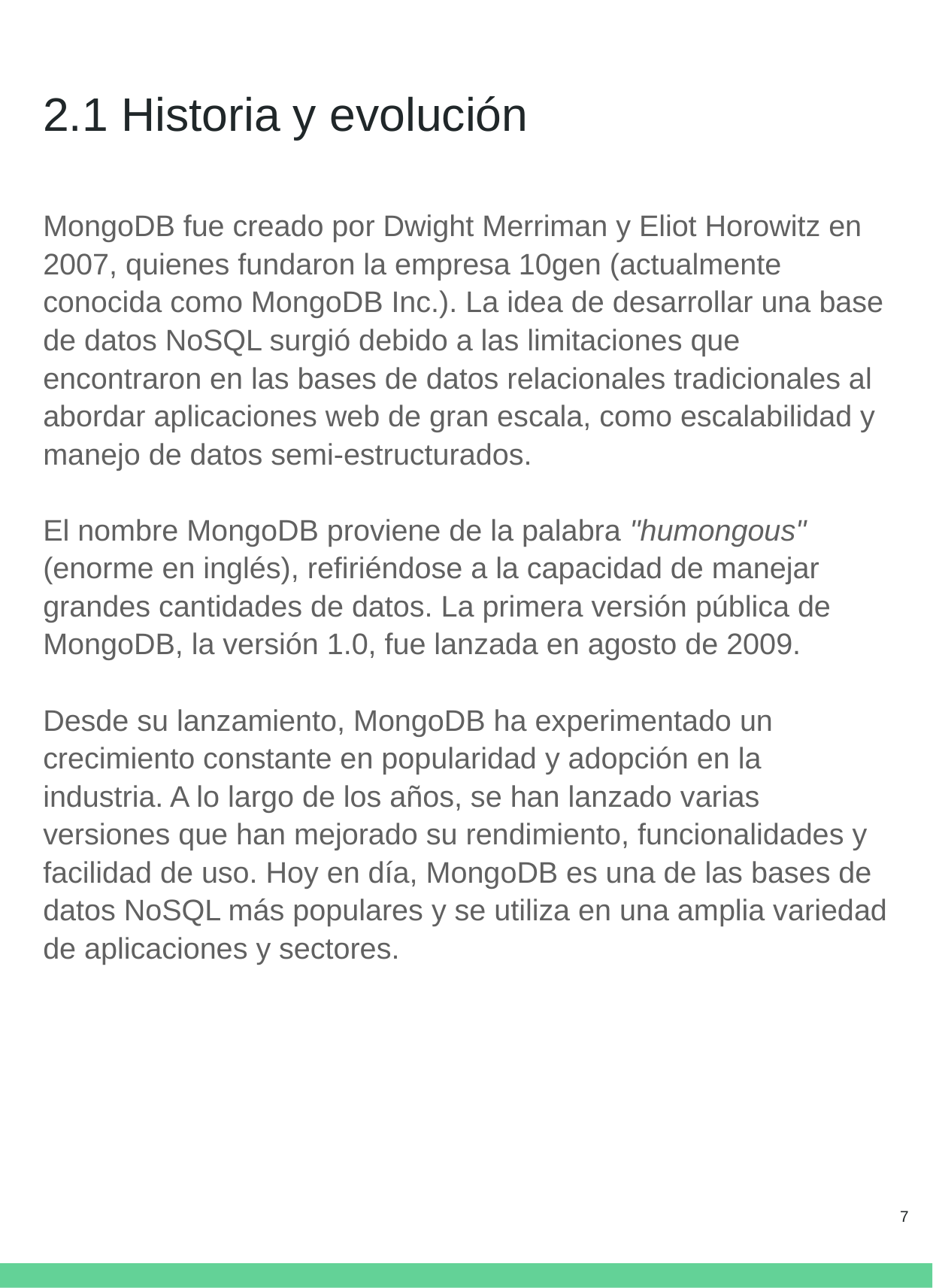

# 2.1 Historia y evolución
MongoDB fue creado por Dwight Merriman y Eliot Horowitz en 2007, quienes fundaron la empresa 10gen (actualmente conocida como MongoDB Inc.). La idea de desarrollar una base de datos NoSQL surgió debido a las limitaciones que encontraron en las bases de datos relacionales tradicionales al abordar aplicaciones web de gran escala, como escalabilidad y manejo de datos semi-estructurados.

El nombre MongoDB proviene de la palabra "humongous" (enorme en inglés), refiriéndose a la capacidad de manejar grandes cantidades de datos. La primera versión pública de MongoDB, la versión 1.0, fue lanzada en agosto de 2009.

Desde su lanzamiento, MongoDB ha experimentado un crecimiento constante en popularidad y adopción en la industria. A lo largo de los años, se han lanzado varias versiones que han mejorado su rendimiento, funcionalidades y facilidad de uso. Hoy en día, MongoDB es una de las bases de datos NoSQL más populares y se utiliza en una amplia variedad de aplicaciones y sectores.
7